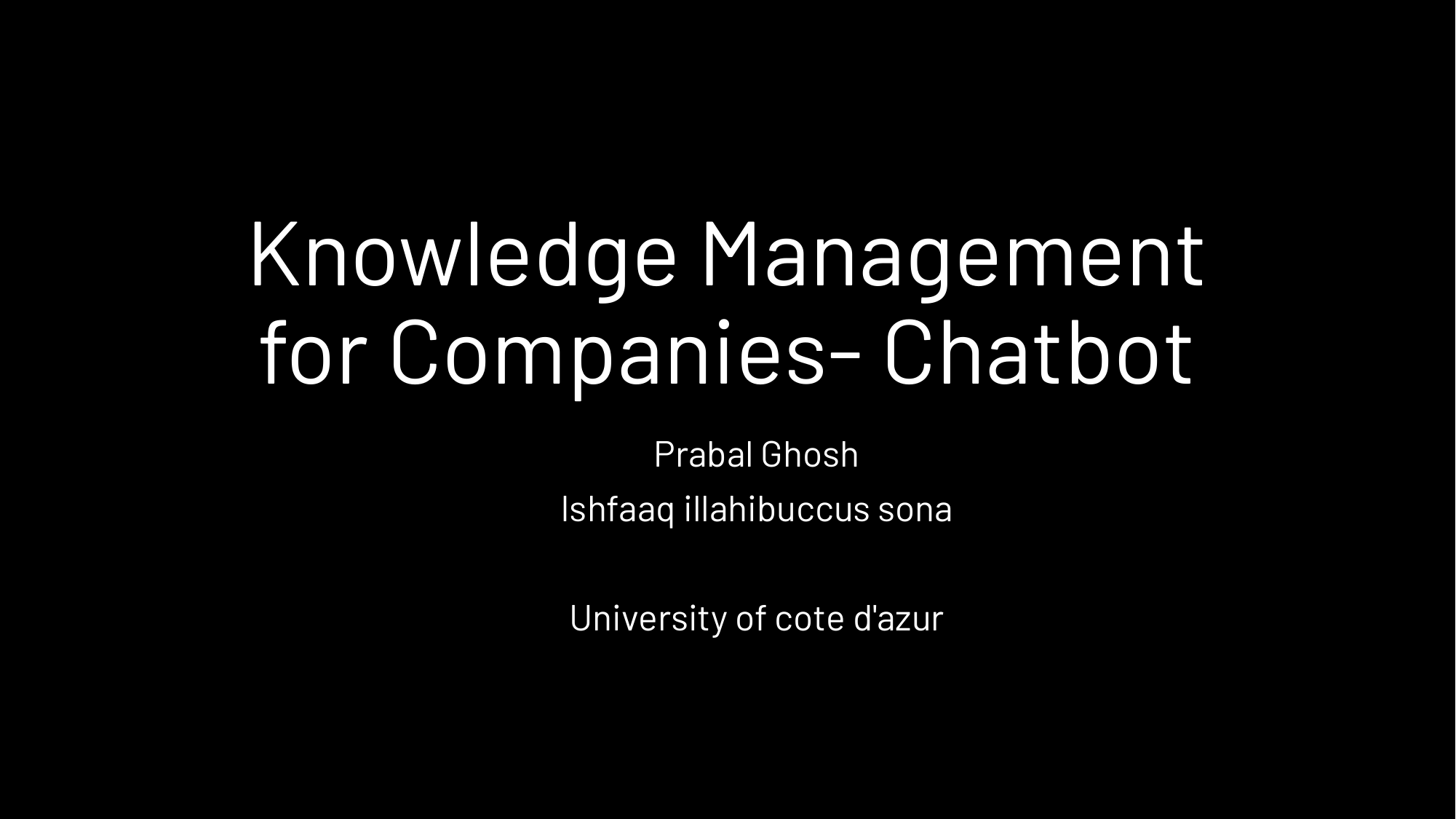

# Knowledge Management for Companies- Chatbot
Prabal Ghosh
Ishfaaq illahibuccus sona

University of cote d'azur